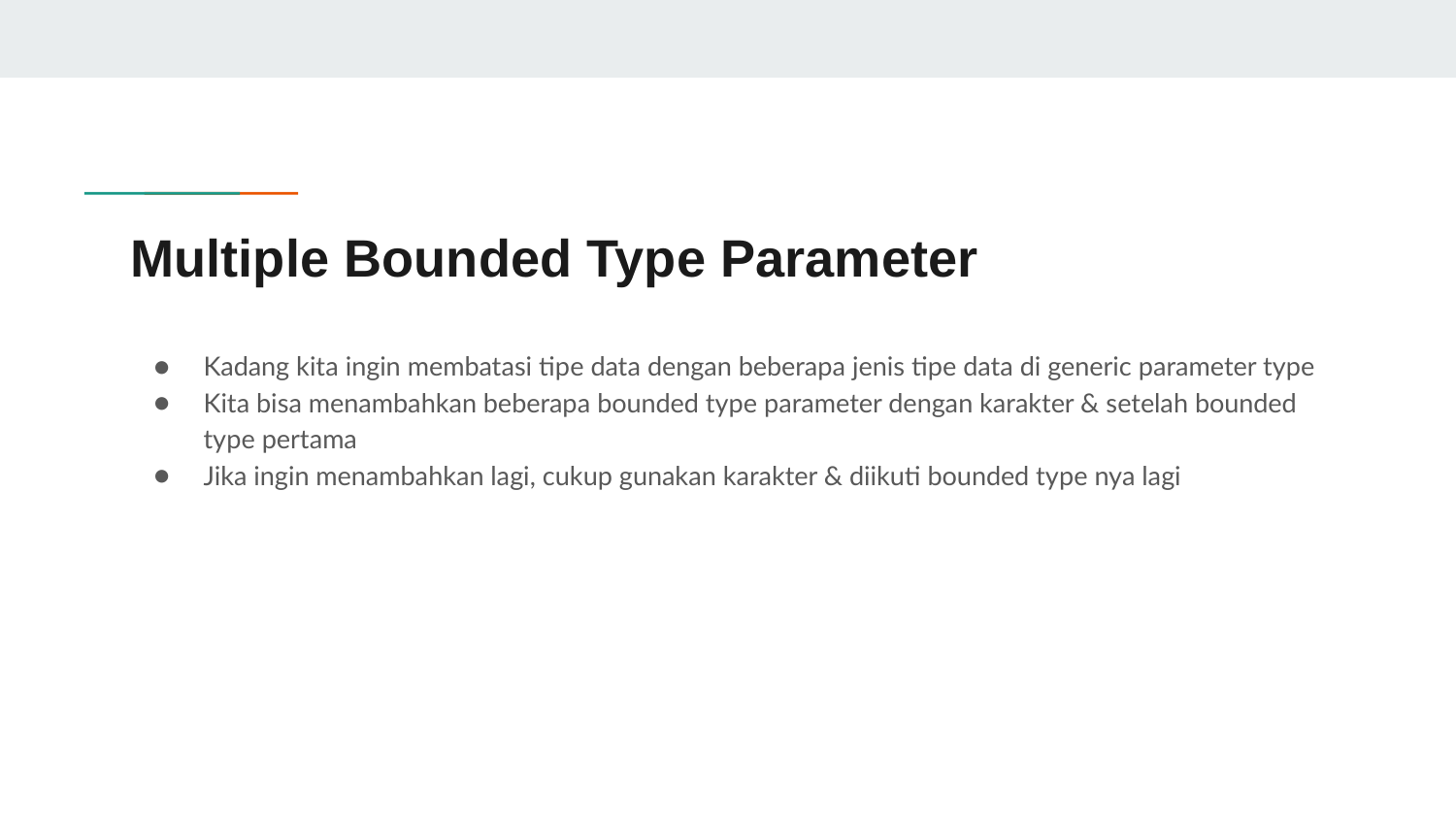

# Multiple Bounded Type Parameter
Kadang kita ingin membatasi tipe data dengan beberapa jenis tipe data di generic parameter type
Kita bisa menambahkan beberapa bounded type parameter dengan karakter & setelah bounded type pertama
Jika ingin menambahkan lagi, cukup gunakan karakter & diikuti bounded type nya lagi